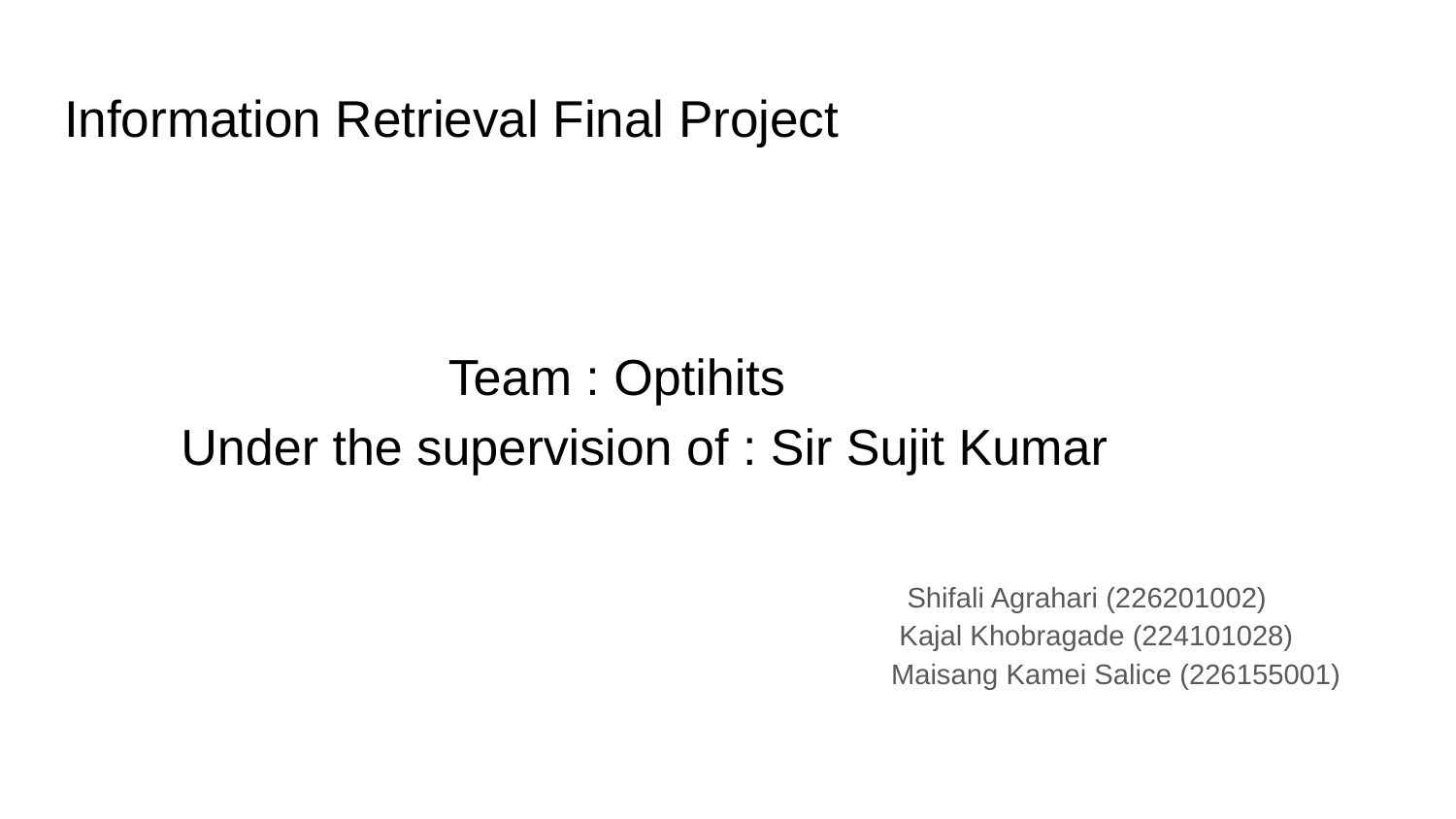

# Information Retrieval Final Project

                          Team : Optihits
       Under the supervision of : Sir Sujit Kumar

                                                                                                       Shifali Agrahari (226201002)
                                                                                                      Kajal Khobragade (224101028)
                                                                                                     Maisang Kamei Salice (226155001)